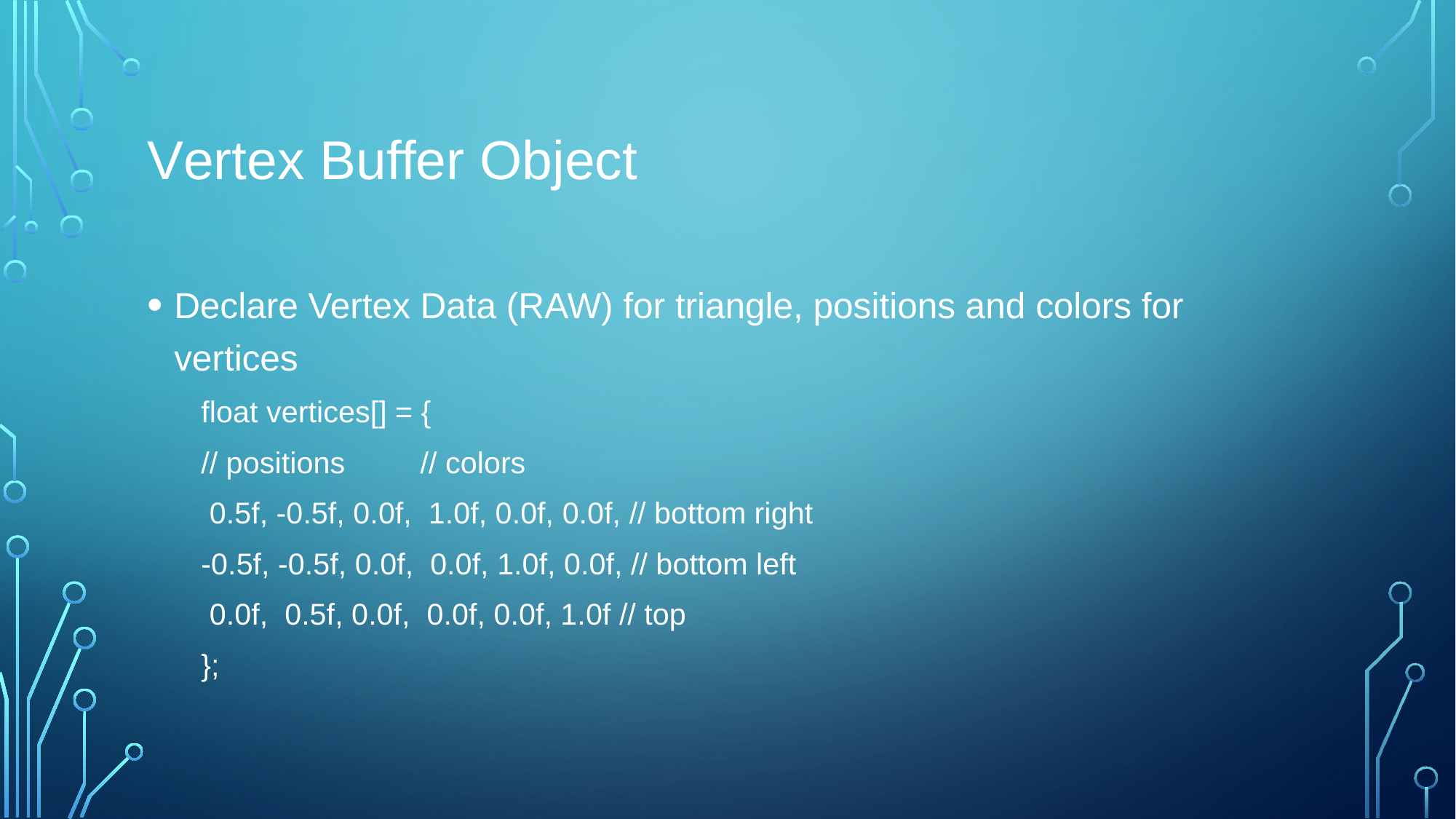

# Vertex Buffer Object
Declare Vertex Data (RAW) for triangle, positions and colors for vertices
float vertices[] = {
	// positions         // colors
	 0.5f, -0.5f, 0.0f,  1.0f, 0.0f, 0.0f, // bottom right
	-0.5f, -0.5f, 0.0f,  0.0f, 1.0f, 0.0f, // bottom left
	 0.0f,  0.5f, 0.0f,  0.0f, 0.0f, 1.0f // top
};